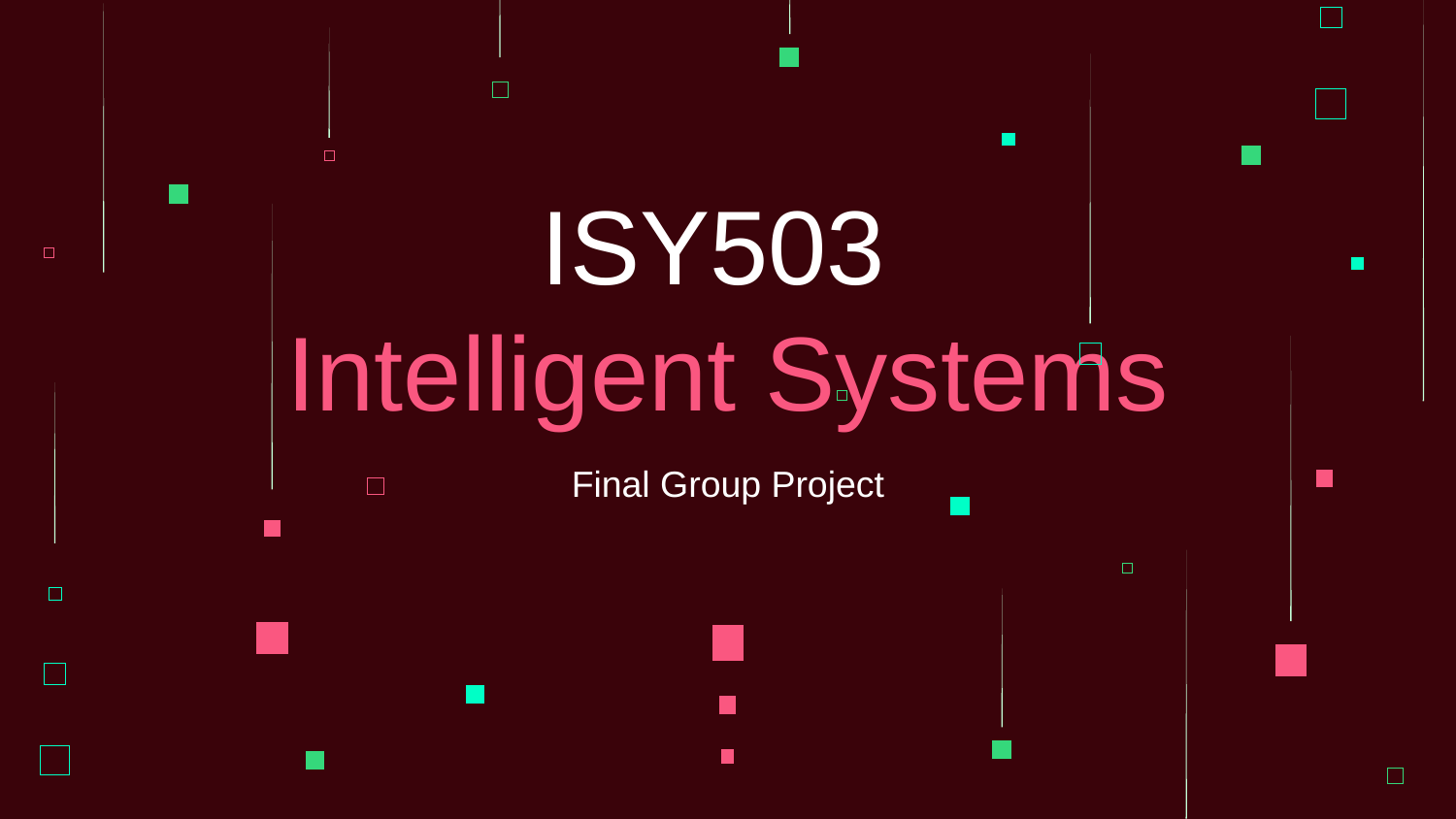

# ISY503 Intelligent Systems

Final Group Project